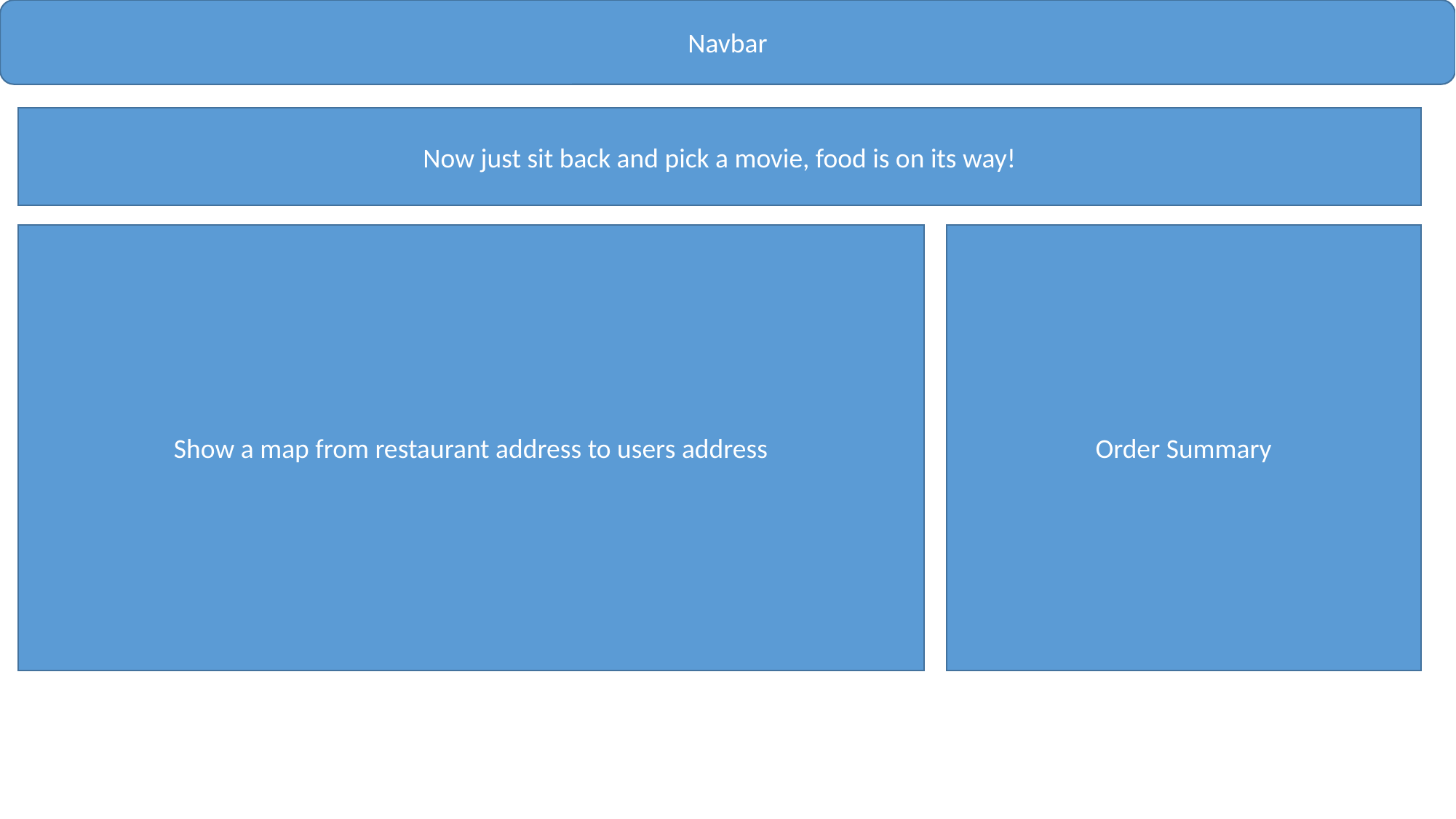

Navbar
Now just sit back and pick a movie, food is on its way!
Show a map from restaurant address to users address
Order Summary